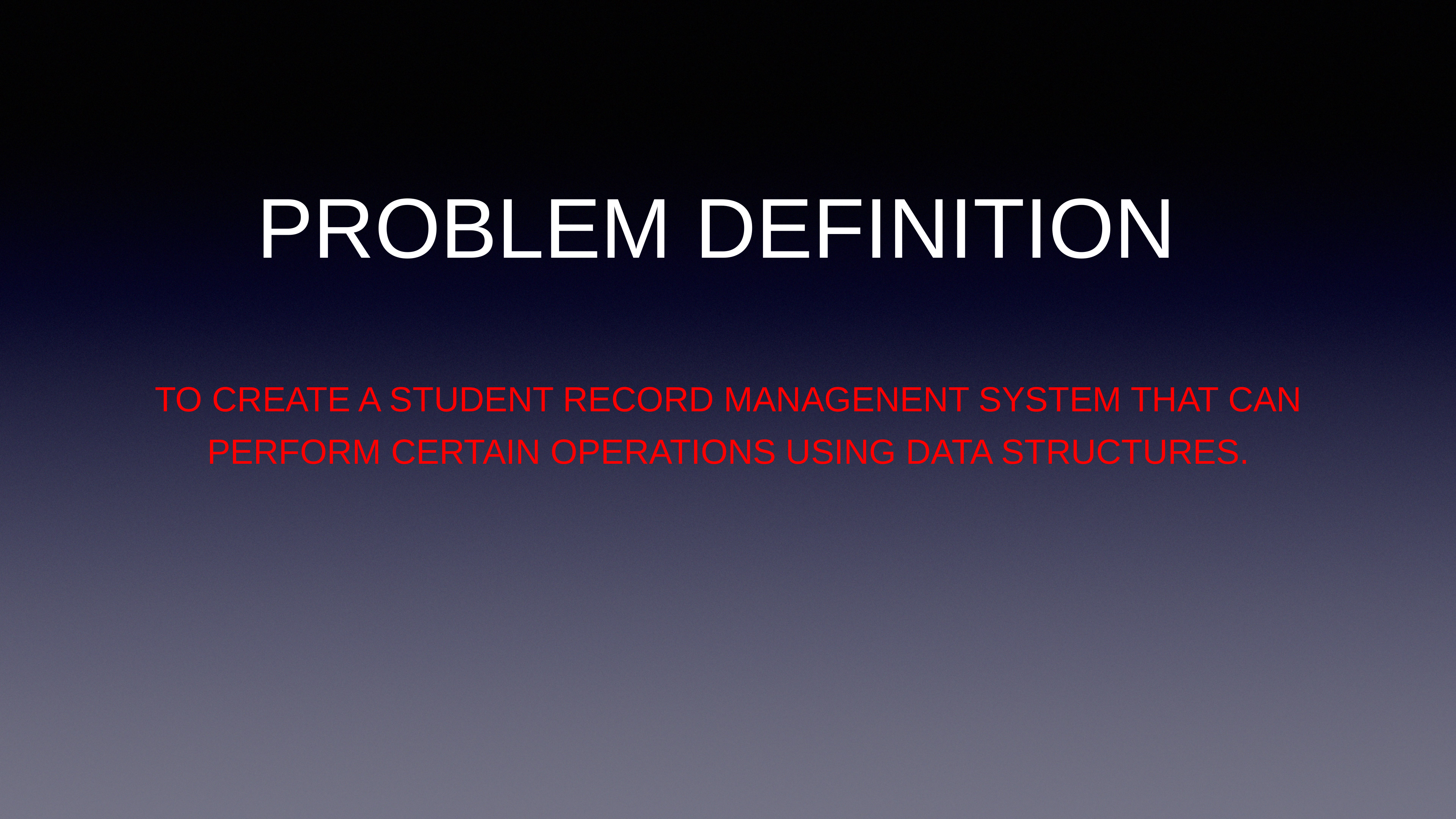

# PROBLEM DEFINITION
TO CREATE A STUDENT RECORD MANAGENENT SYSTEM THAT CAN PERFORM CERTAIN OPERATIONS USING DATA STRUCTURES.